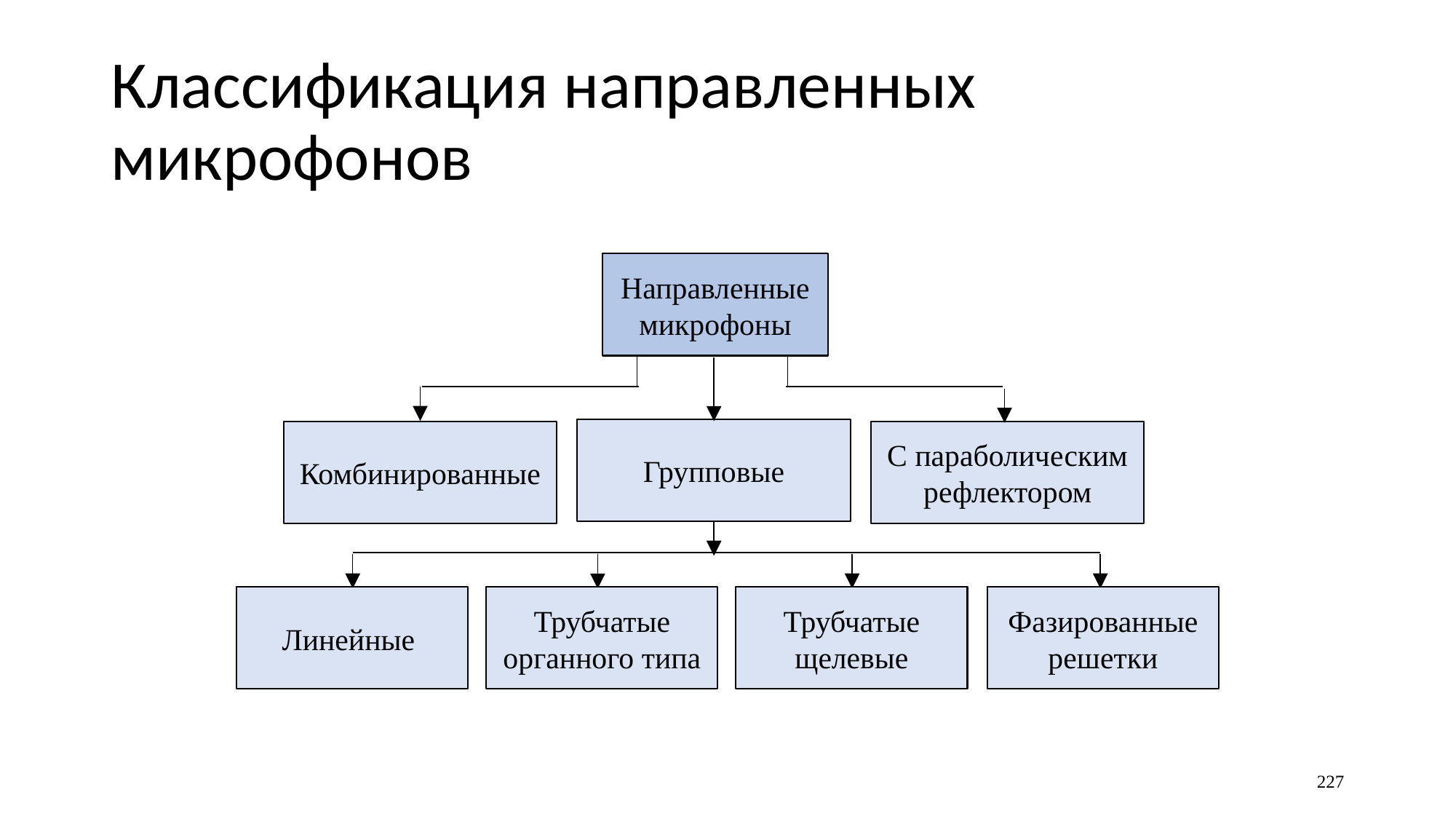

# Классификация направленных микрофонов
Направленные микрофоны
Групповые
Комбинированные
С параболическим рефлектором
Линейные
Трубчатые органного типа
Трубчатые щелевые
Фазированные решетки
227